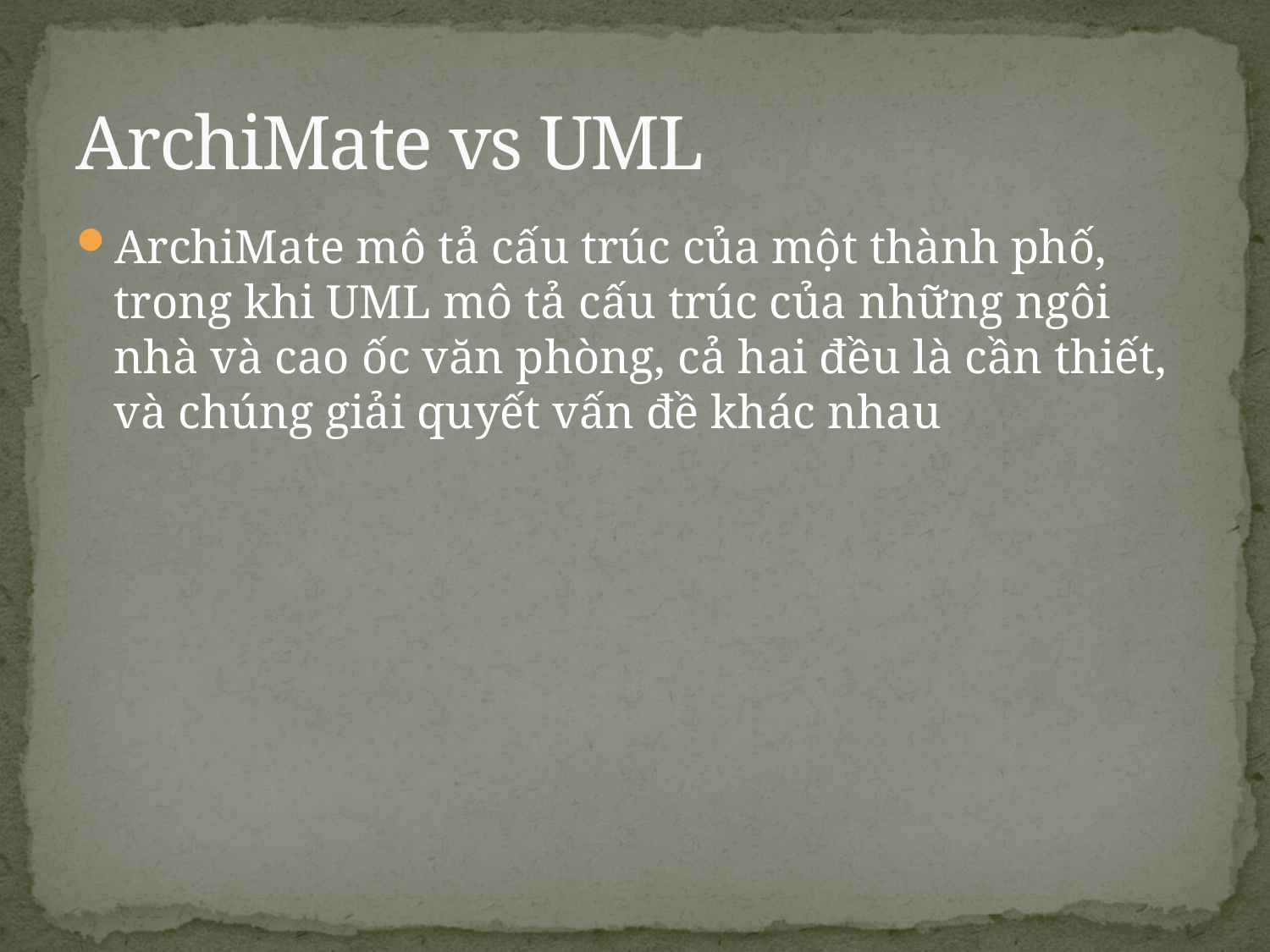

# ArchiMate vs UML
ArchiMate mô tả cấu trúc của một thành phố, trong khi UML mô tả cấu trúc của những ngôi nhà và cao ốc văn phòng, cả hai đều là cần thiết, và chúng giải quyết vấn đề khác nhau